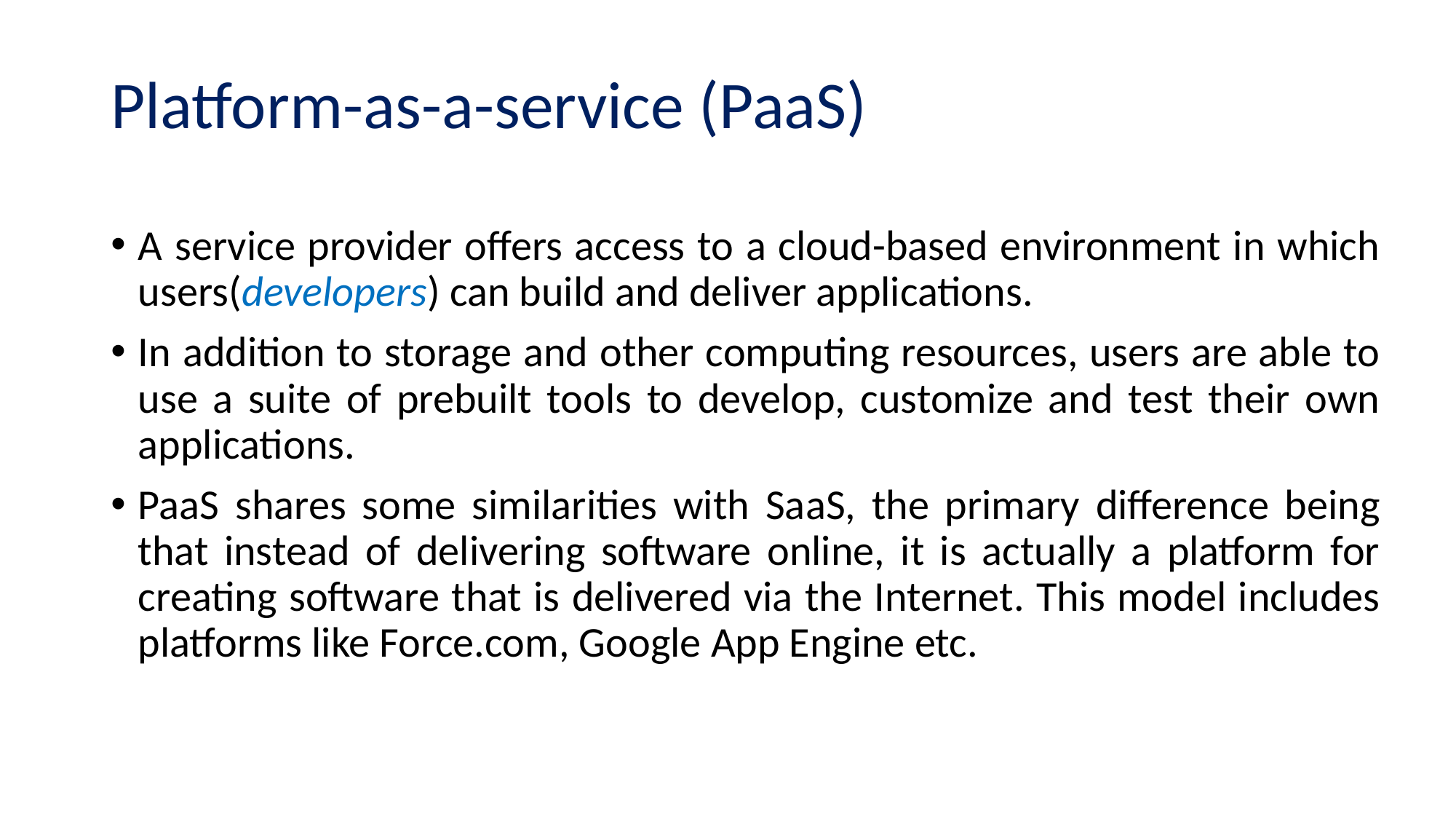

# Platform-as-a-service (PaaS)
A service provider offers access to a cloud-based environment in which users(developers) can build and deliver applications.
In addition to storage and other computing resources, users are able to use a suite of prebuilt tools to develop, customize and test their own applications.
PaaS shares some similarities with SaaS, the primary difference being that instead of delivering software online, it is actually a platform for creating software that is delivered via the Internet. This model includes platforms like Force.com, Google App Engine etc.